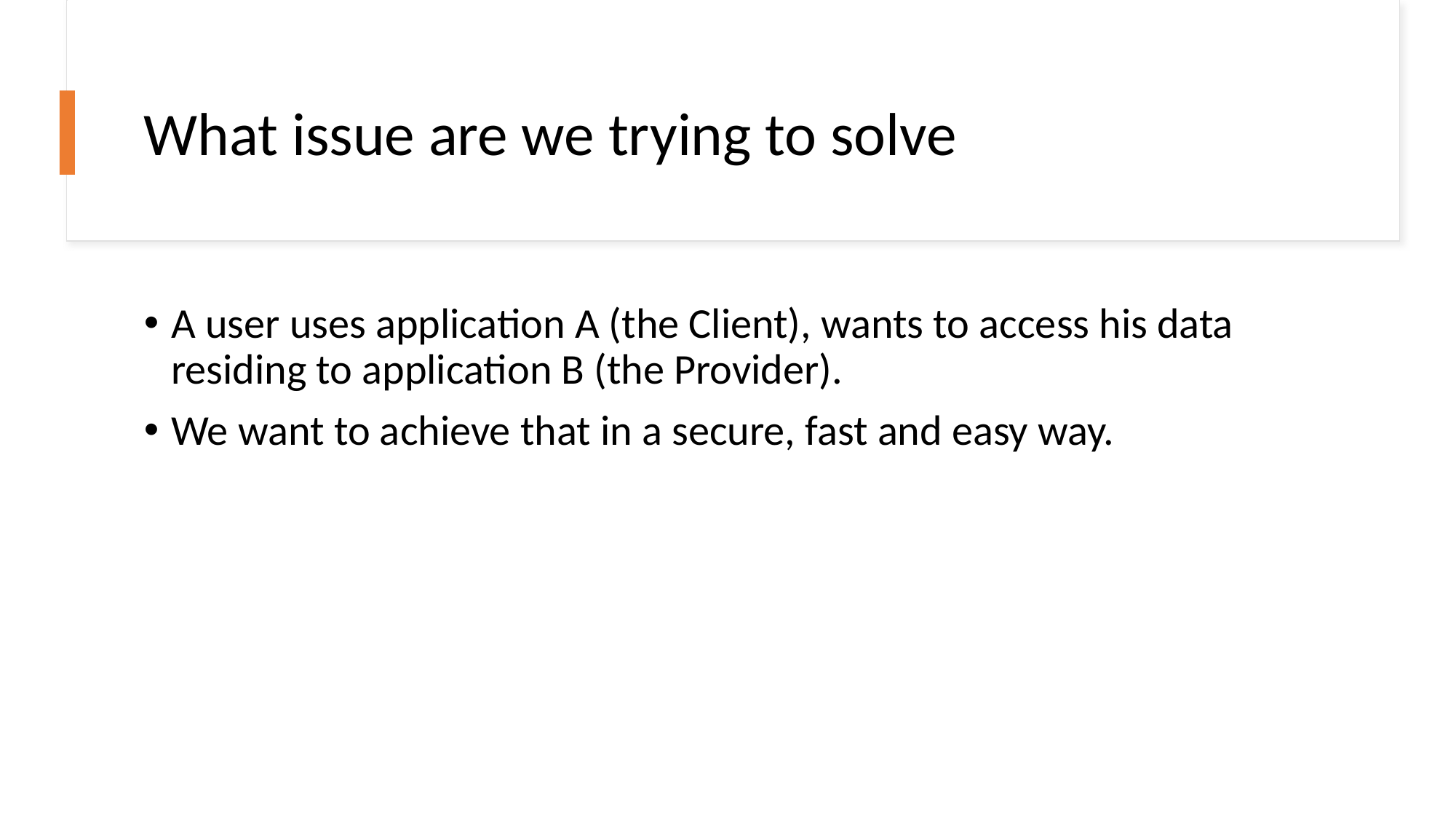

# What issue are we trying to solve

A user uses application A (the Client), wants to access his data residing to application B (the Provider).
We want to achieve that in a secure, fast and easy way.